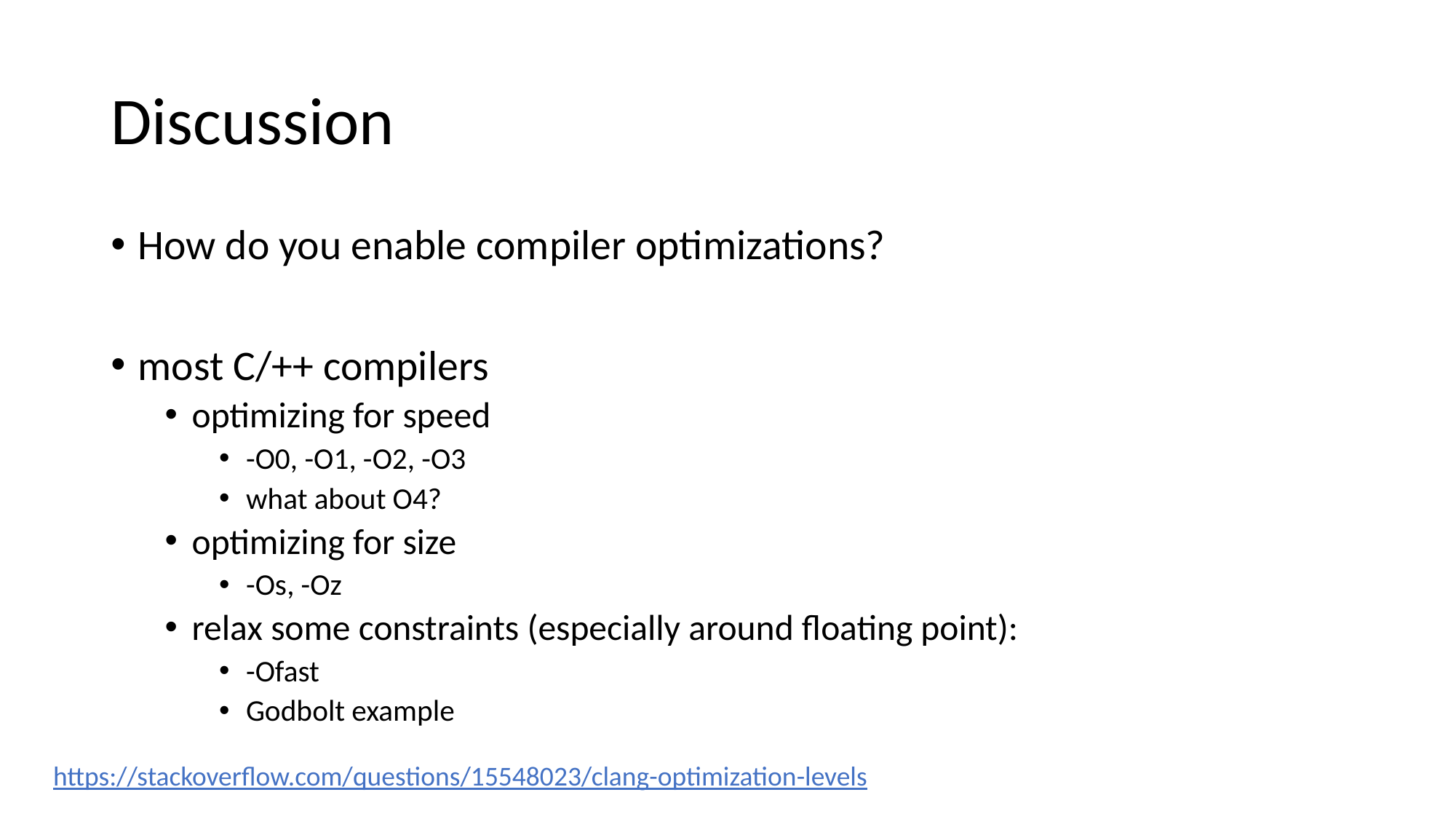

# Discussion
How do you enable compiler optimizations?

most C/++ compilers
optimizing for speed
-O0, -O1, -O2, -O3
what about O4?
optimizing for size
-Os, -Oz
relax some constraints (especially around floating point):
-Ofast
Godbolt example
https://stackoverflow.com/questions/15548023/clang-optimization-levels